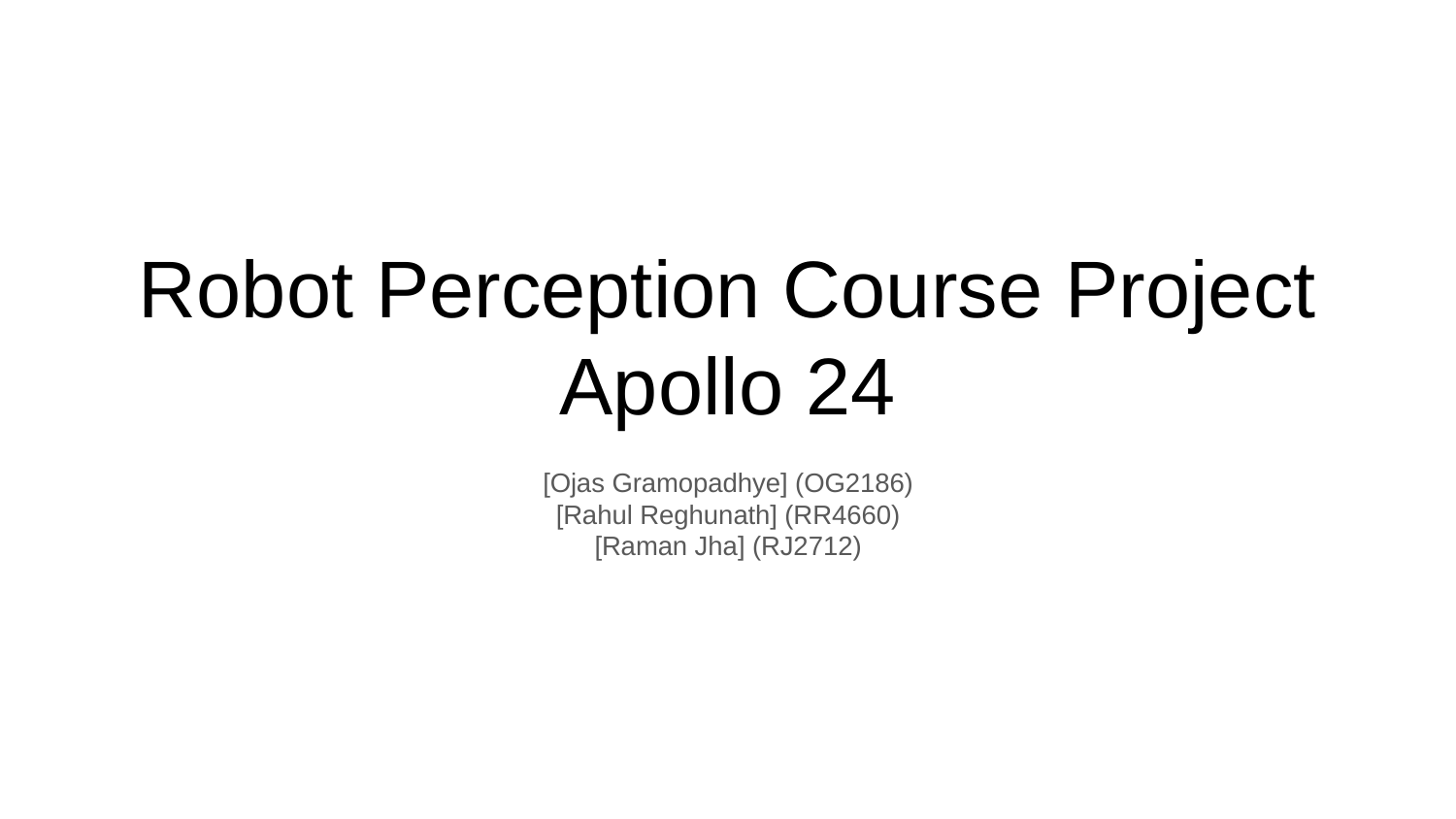

# Robot Perception Course Project Apollo 24
[Ojas Gramopadhye] (OG2186)
[Rahul Reghunath] (RR4660)
[Raman Jha] (RJ2712)